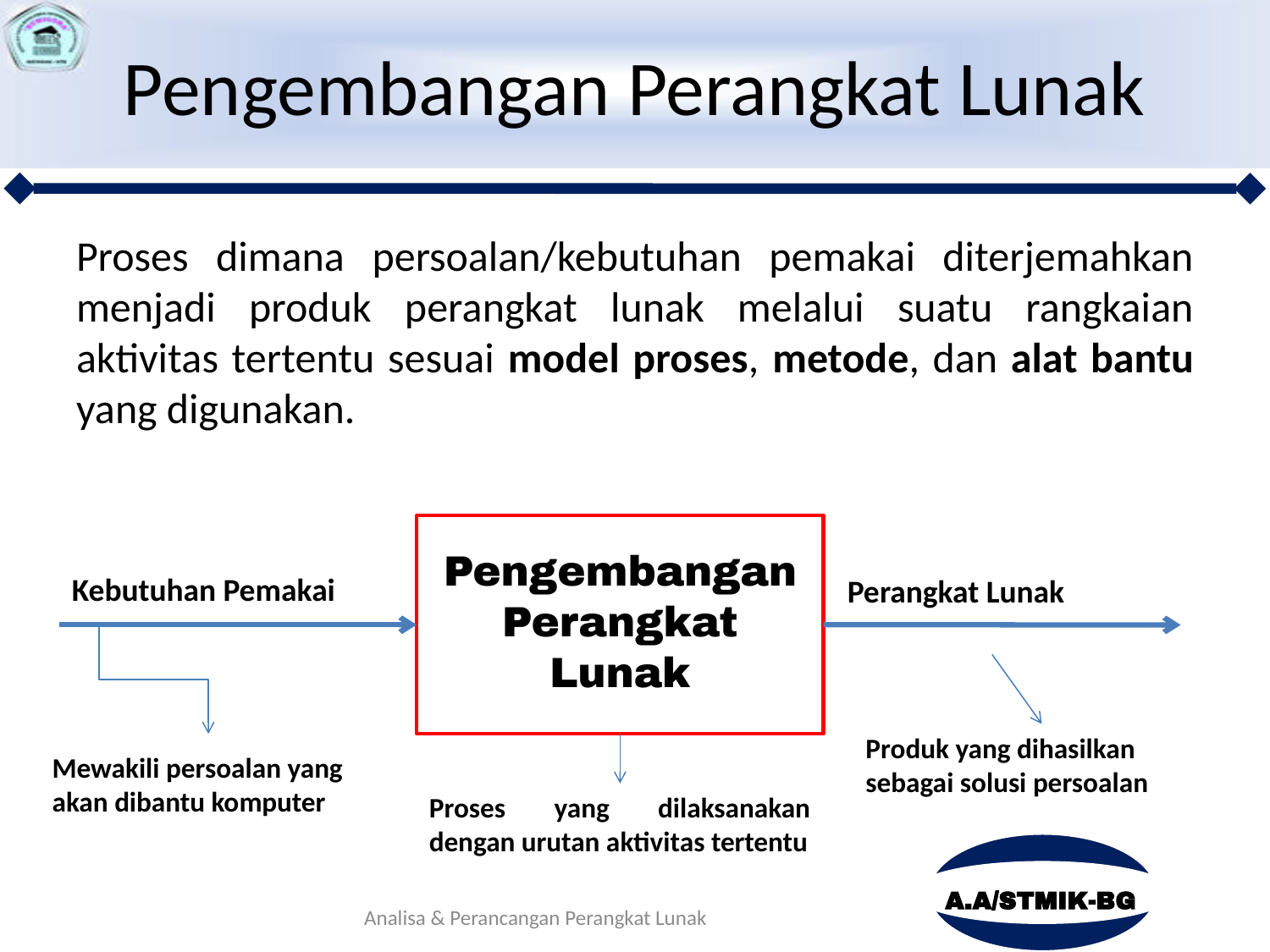

# Pengembangan Perangkat Lunak
Proses dimana persoalan/kebutuhan pemakai diterjemahkan menjadi produk perangkat lunak melalui suatu rangkaian aktivitas tertentu sesuai model proses, metode, dan alat bantu yang digunakan.

Pengembangan Perangkat Lunak
Kebutuhan Pemakai
Perangkat Lunak
Produk yang dihasilkan sebagai solusi persoalan
Mewakili persoalan yang akan dibantu komputer
Proses yang dilaksanakan dengan urutan aktivitas tertentu
Analisa & Perancangan Perangkat Lunak